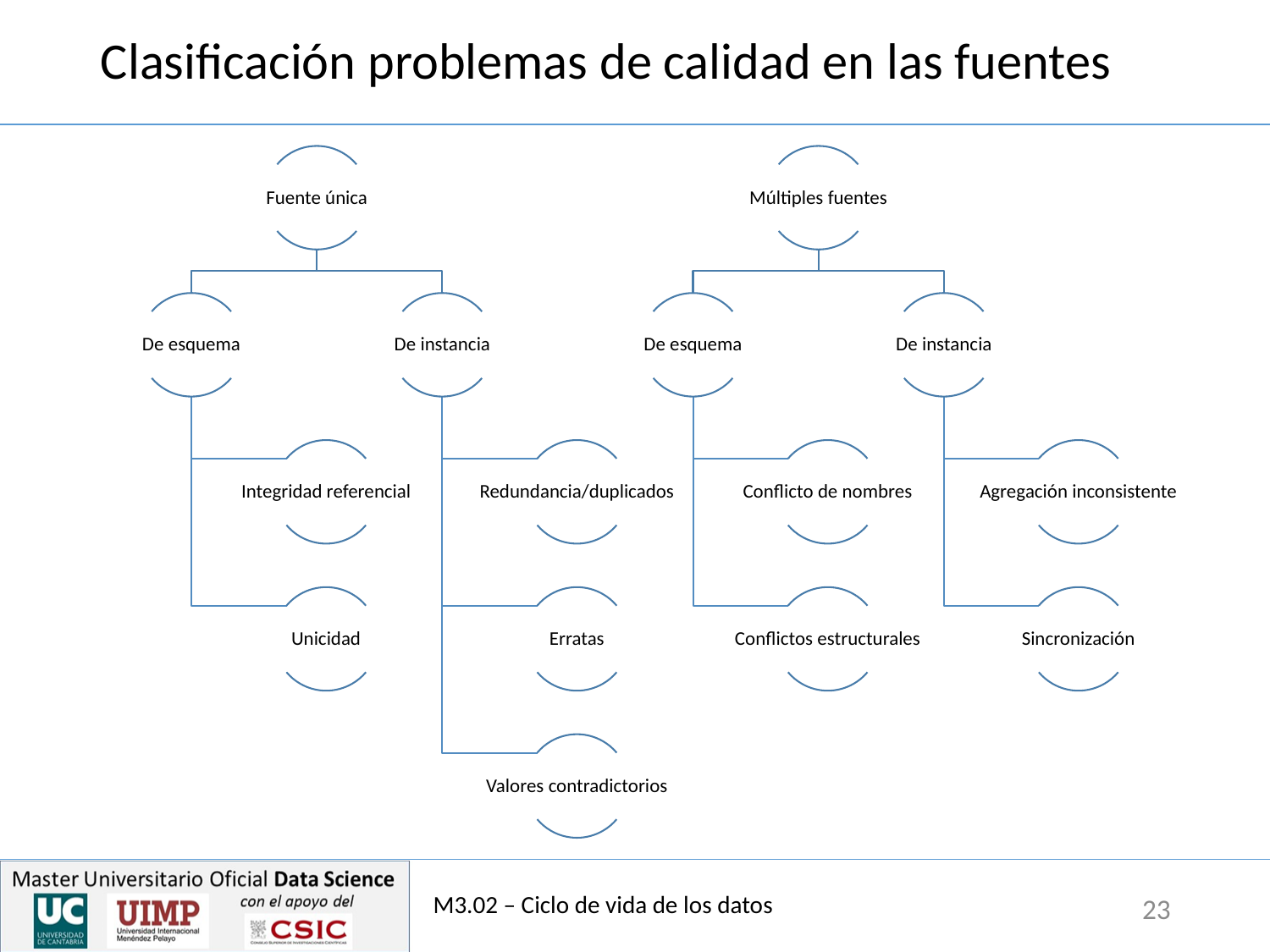

# Clasificación problemas de calidad en las fuentes
Fuente única
De esquema
Integridad referencial
Unicidad
De instancia
Redundancia/duplicados
Erratas
Valores contradictorios
Múltiples fuentes
De esquema
Conflicto de nombres
Conflictos estructurales
De instancia
Agregación inconsistente
Sincronización
M3.02 – Ciclo de vida de los datos
23